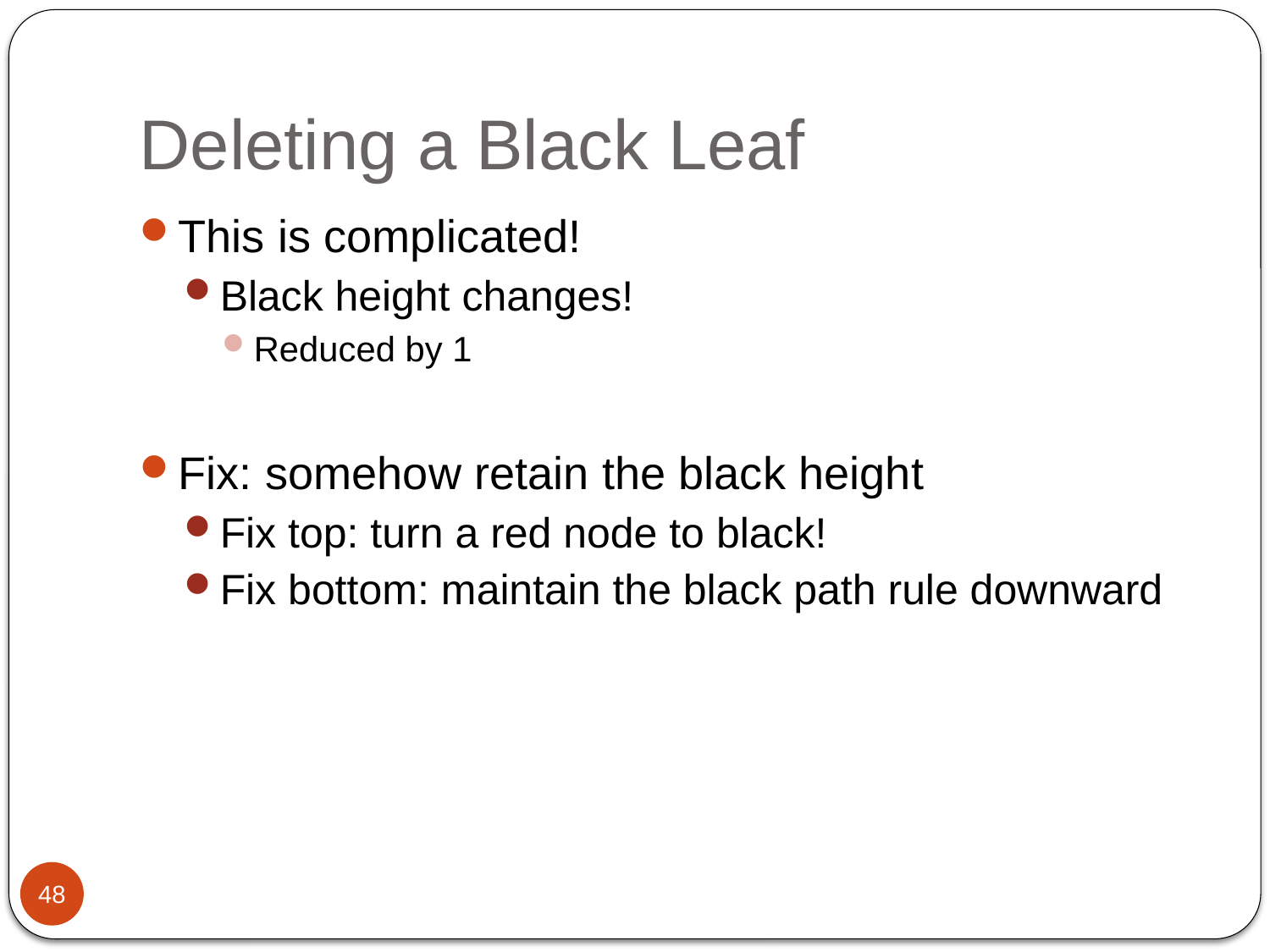

# Deleting a Black Leaf
This is complicated!
Black height changes!
Reduced by 1

Fix: somehow retain the black height
Fix top: turn a red node to black!
Fix bottom: maintain the black path rule downward
48